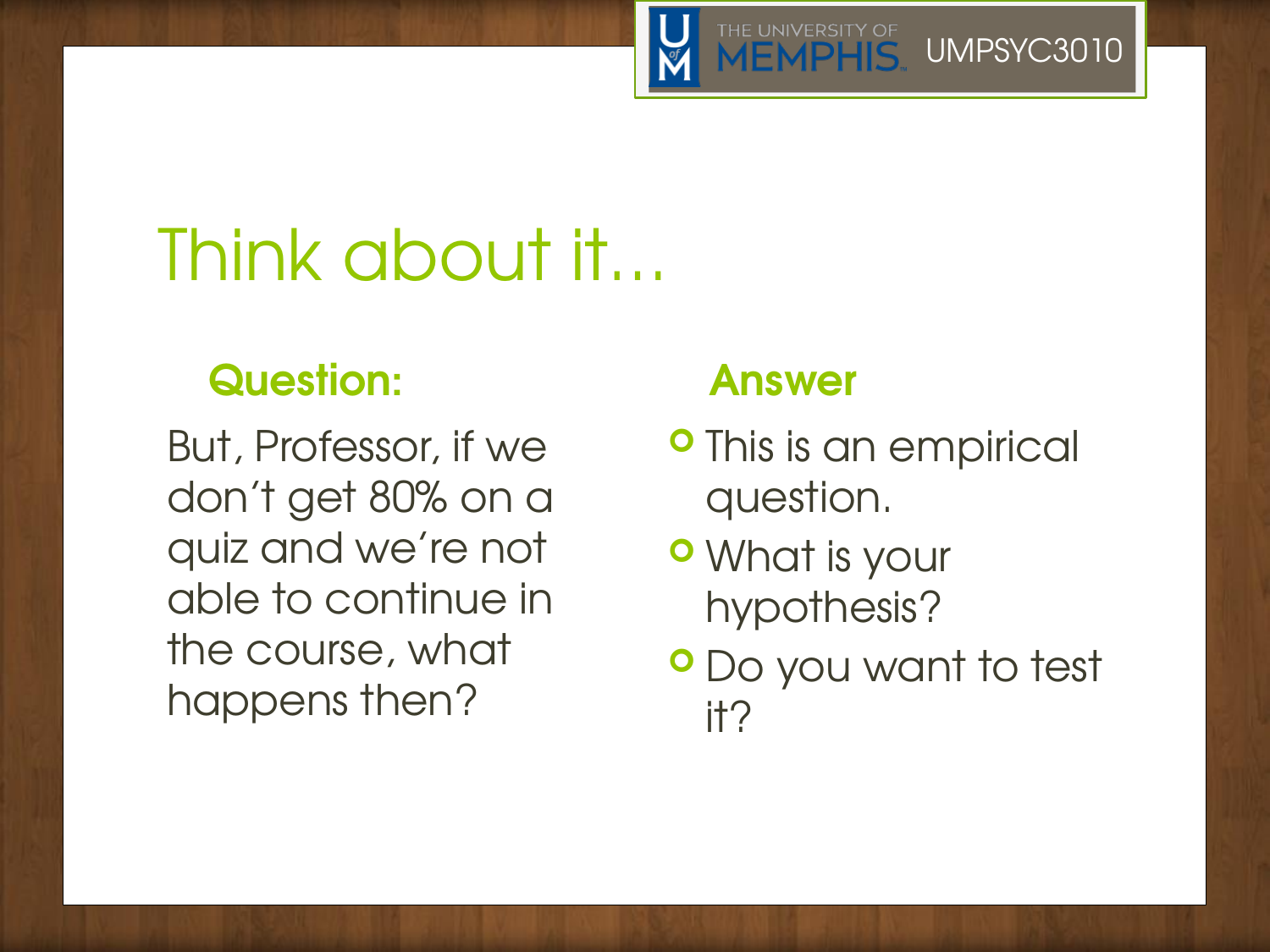

# Think about it…
Question:
Answer
But, Professor, if we don’t get 80% on a quiz and we’re not able to continue in the course, what happens then?
This is an empirical question.
What is your hypothesis?
Do you want to test it?